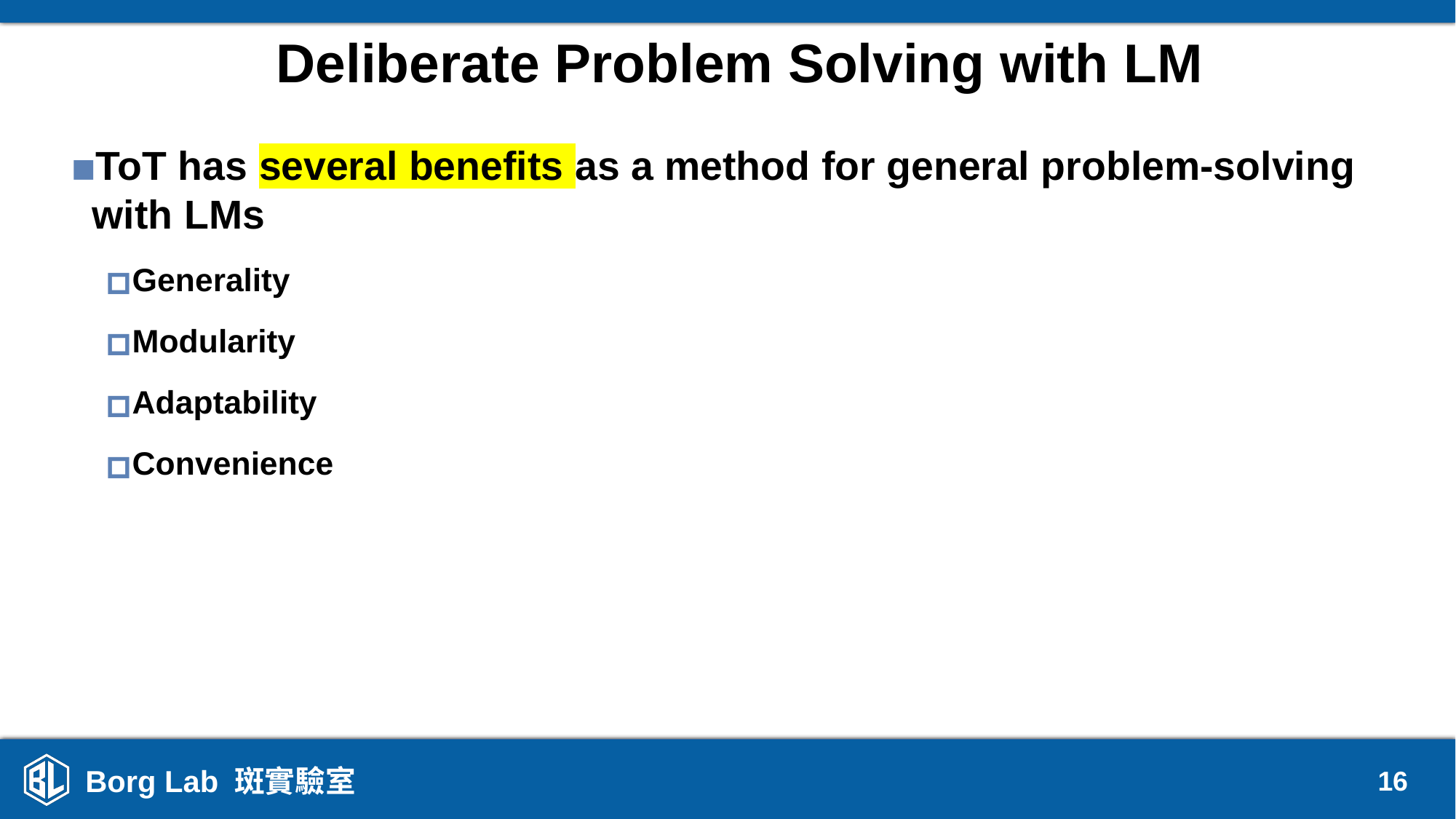

# Deliberate Problem Solving with LM
ToT has several benefits as a method for general problem-solving with LMs
Generality
Modularity
Adaptability
Convenience
16